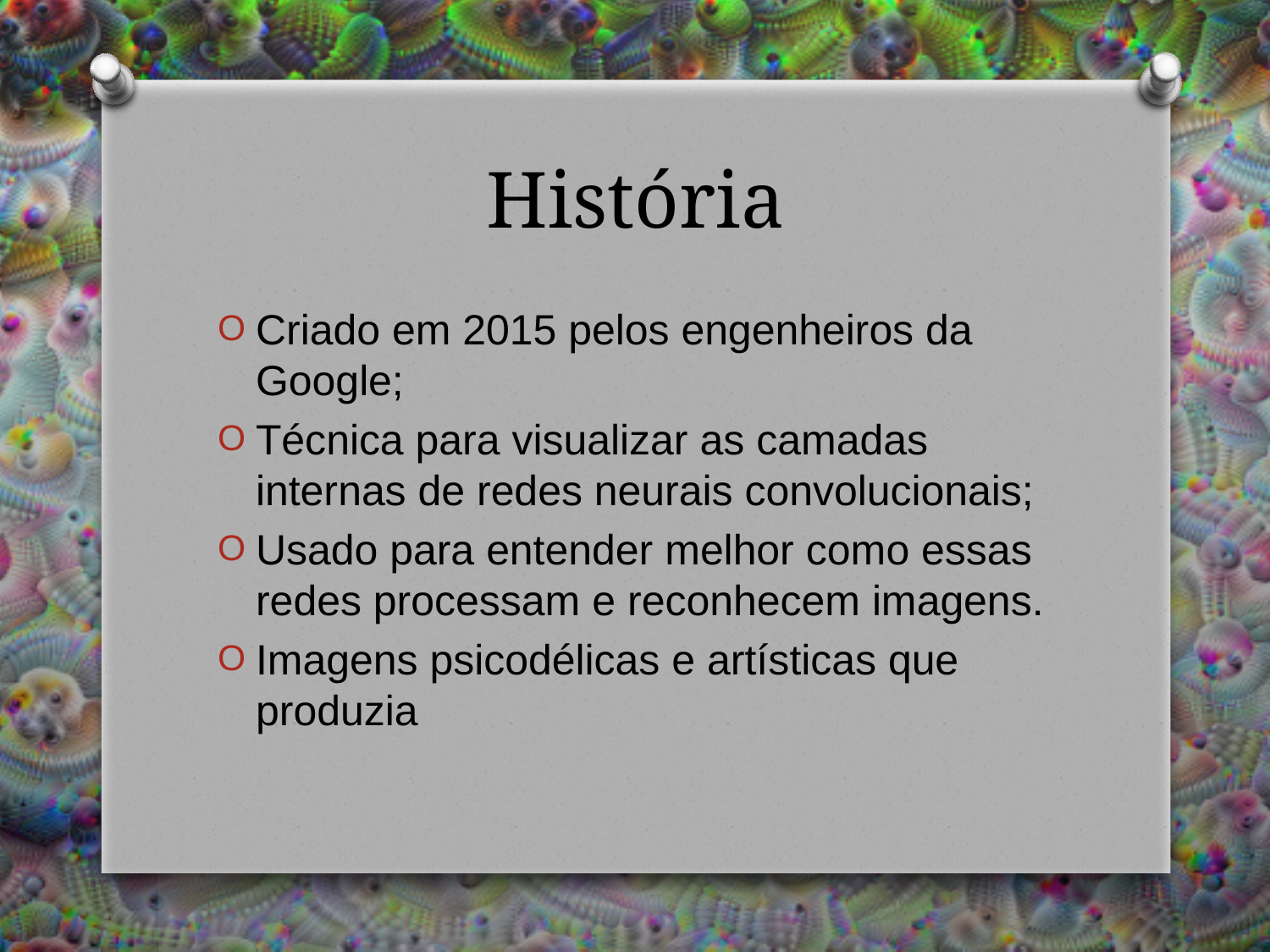

# História

Criado em 2015 pelos engenheiros da Google;
Técnica para visualizar as camadas internas de redes neurais convolucionais;
Usado para entender melhor como essas redes processam e reconhecem imagens.
Imagens psicodélicas e artísticas que produzia